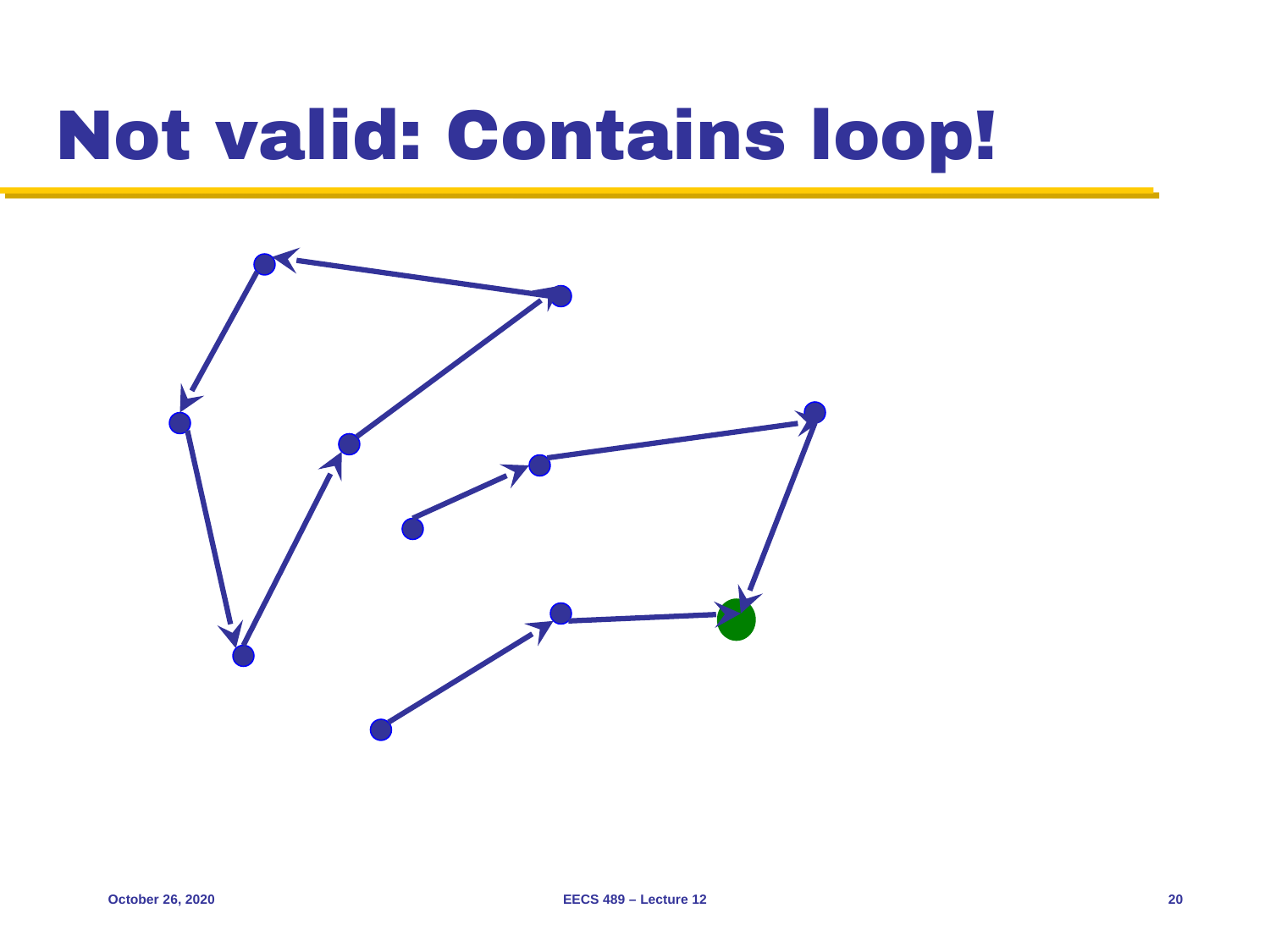

# Not valid: Contains loop!

October 26, 2020
EECS 489 – Lecture 12
20